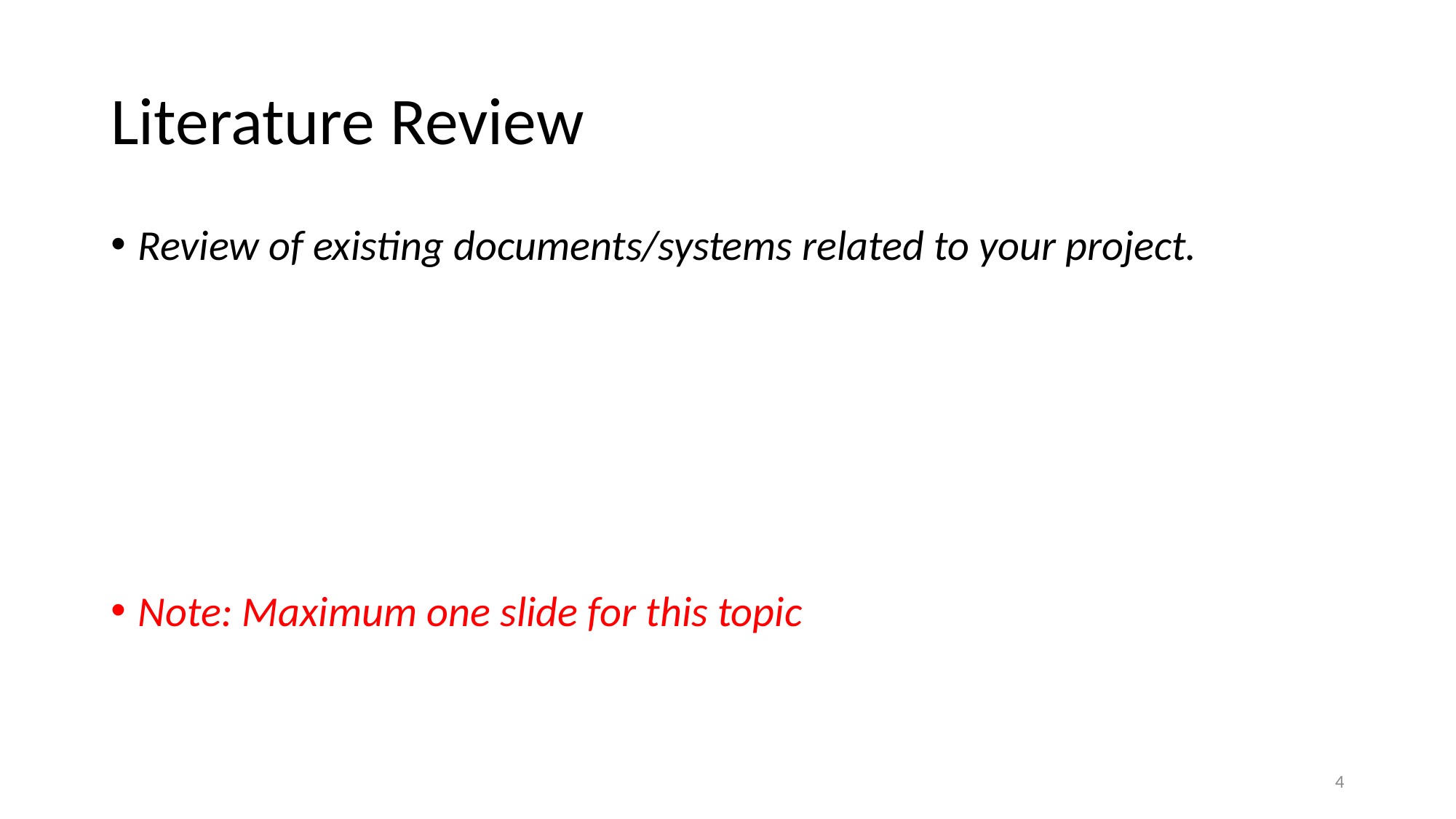

# Literature Review
Review of existing documents/systems related to your project.

Note: Maximum one slide for this topic

4